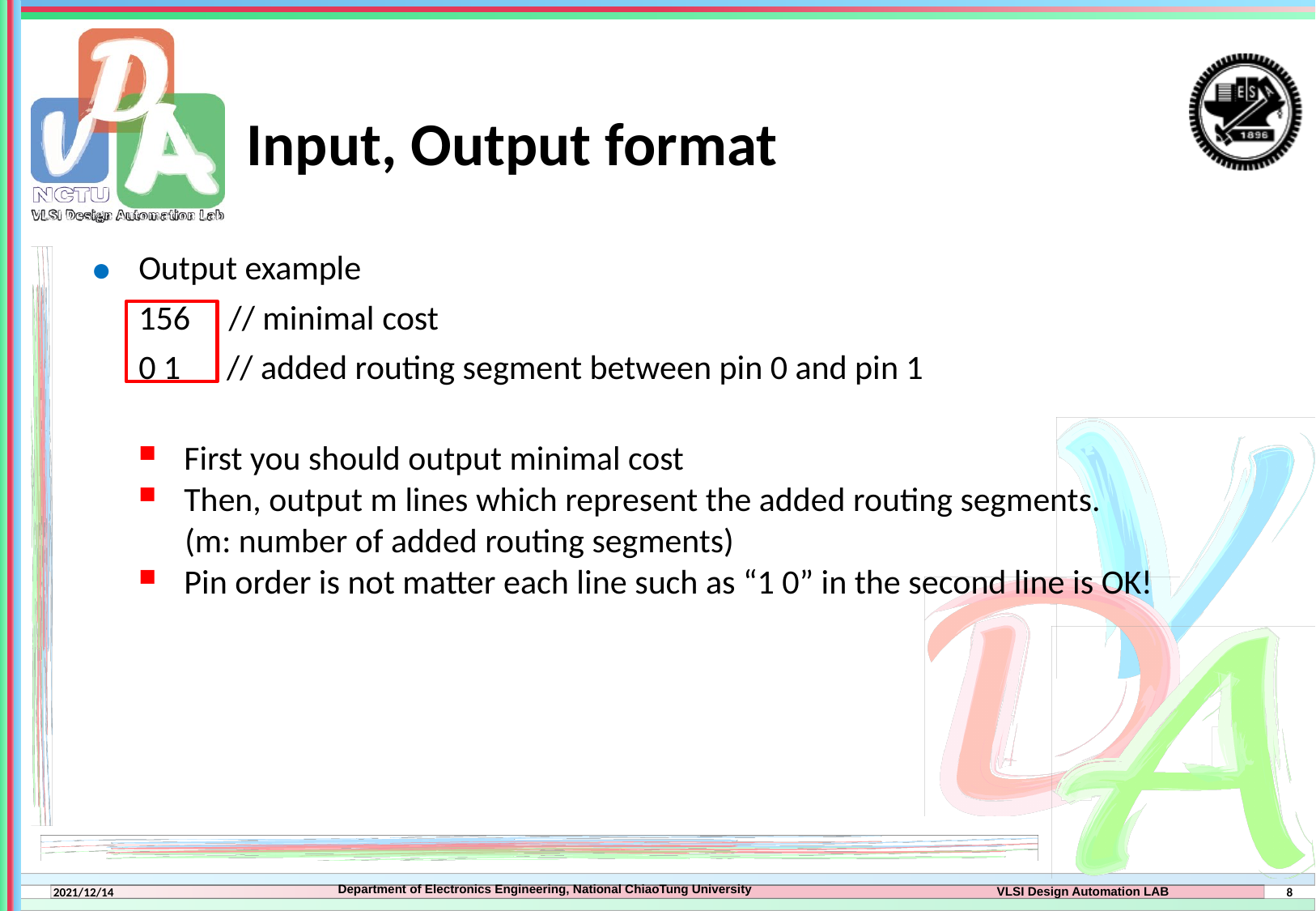

# Input, Output format
Output example
156     // minimal cost
0 1      // added routing segment between pin 0 and pin 1

First you should output minimal cost
Then, output m lines which represent the added routing segments.
      (m: number of added routing segments)
Pin order is not matter each line such as “1 0” in the second line is OK!

8
2021/12/14